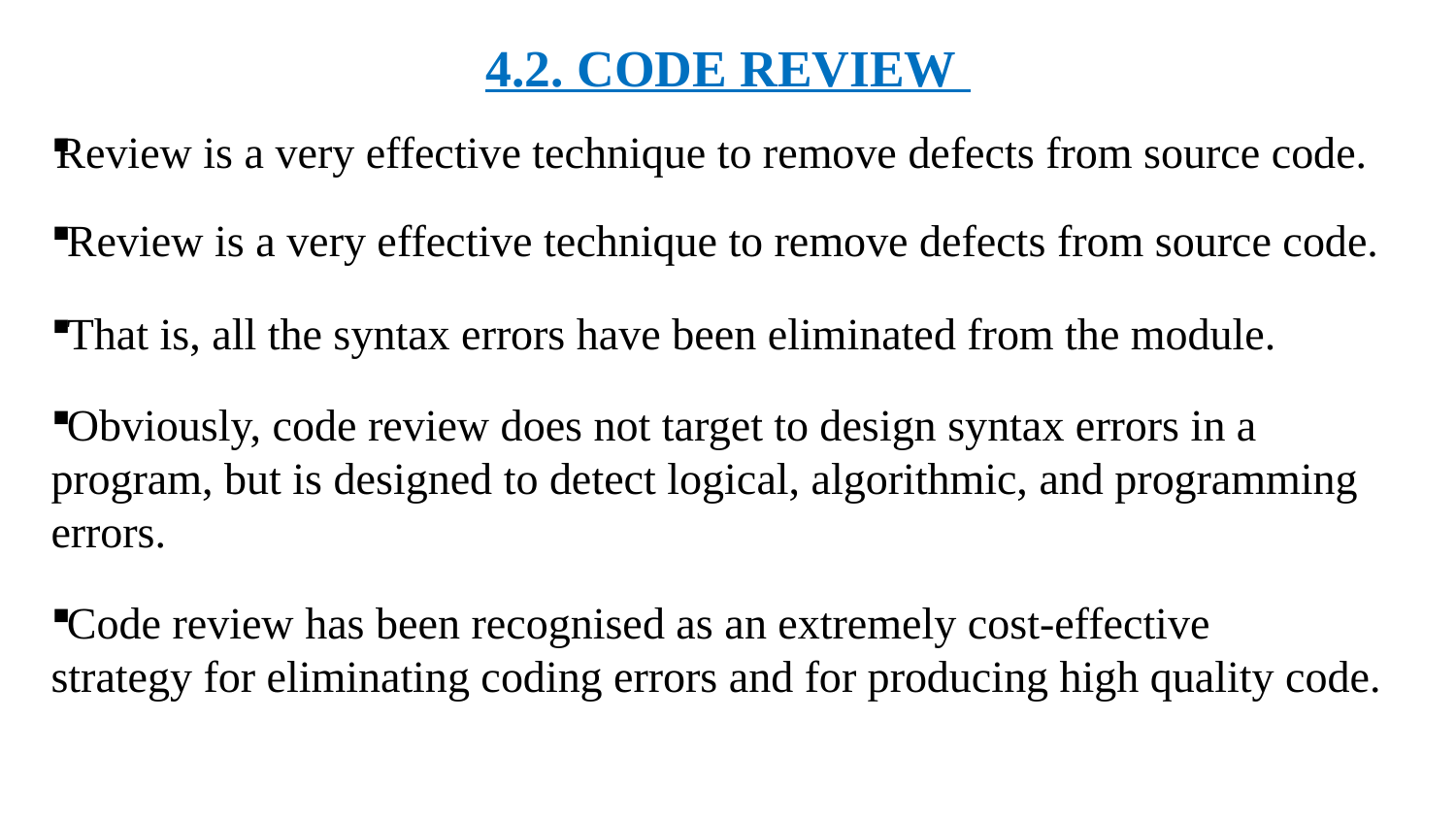

4.2. CODE REVIEW
Review is a very effective technique to remove defects from source code.

 Review is a very effective technique to remove defects from source code.

 That is, all the syntax errors have been eliminated from the module.

 Obviously, code review does not target to design syntax errors in a program, but is designed to detect logical, algorithmic, and programming errors.

 Code review has been recognised as an extremely cost-effective
strategy for eliminating coding errors and for producing high quality code.